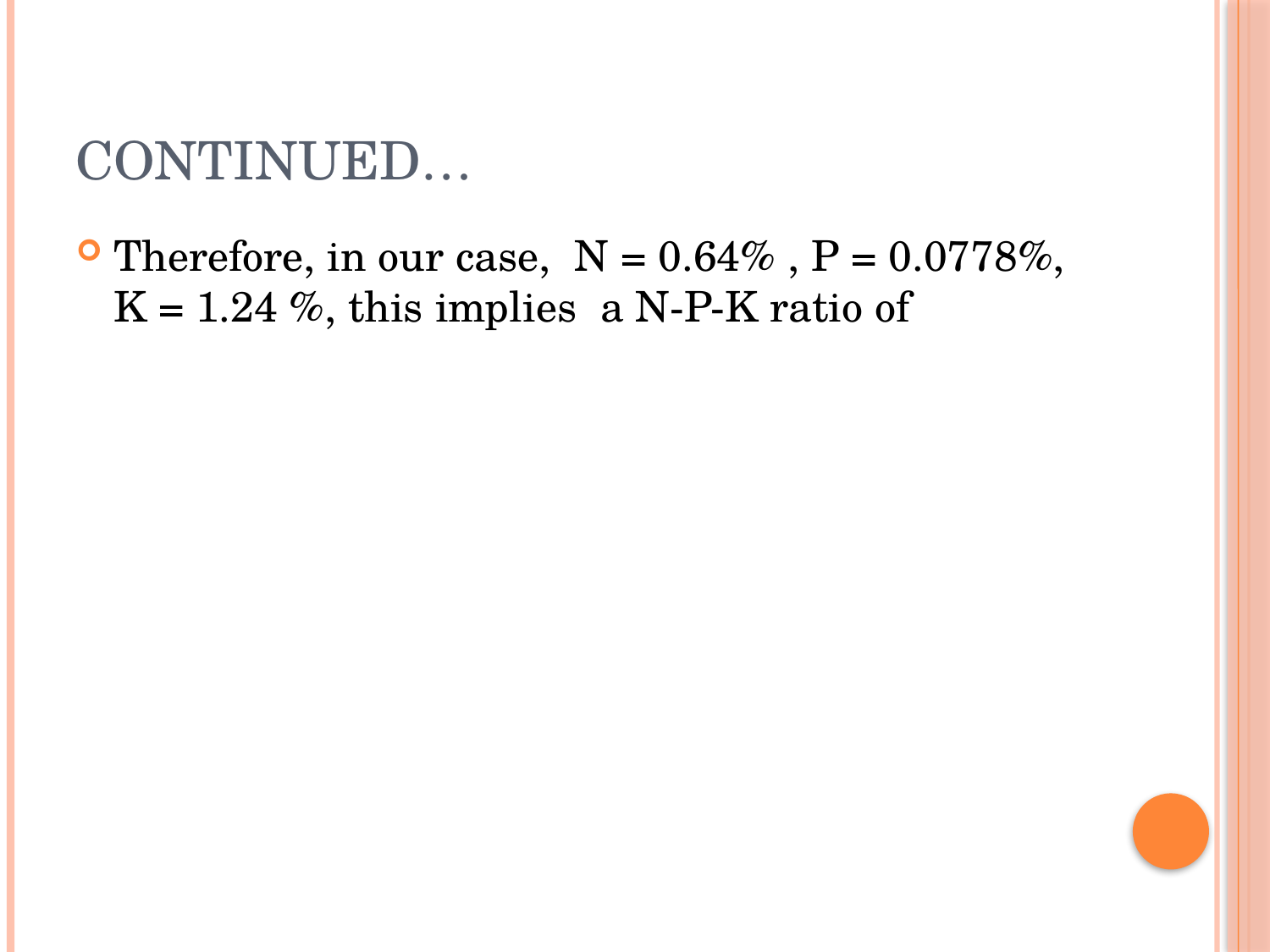

# Continued…
Therefore, in our case,  N = 0.64% , P = 0.0778%, K = 1.24 %, this implies  a N-P-K ratio of